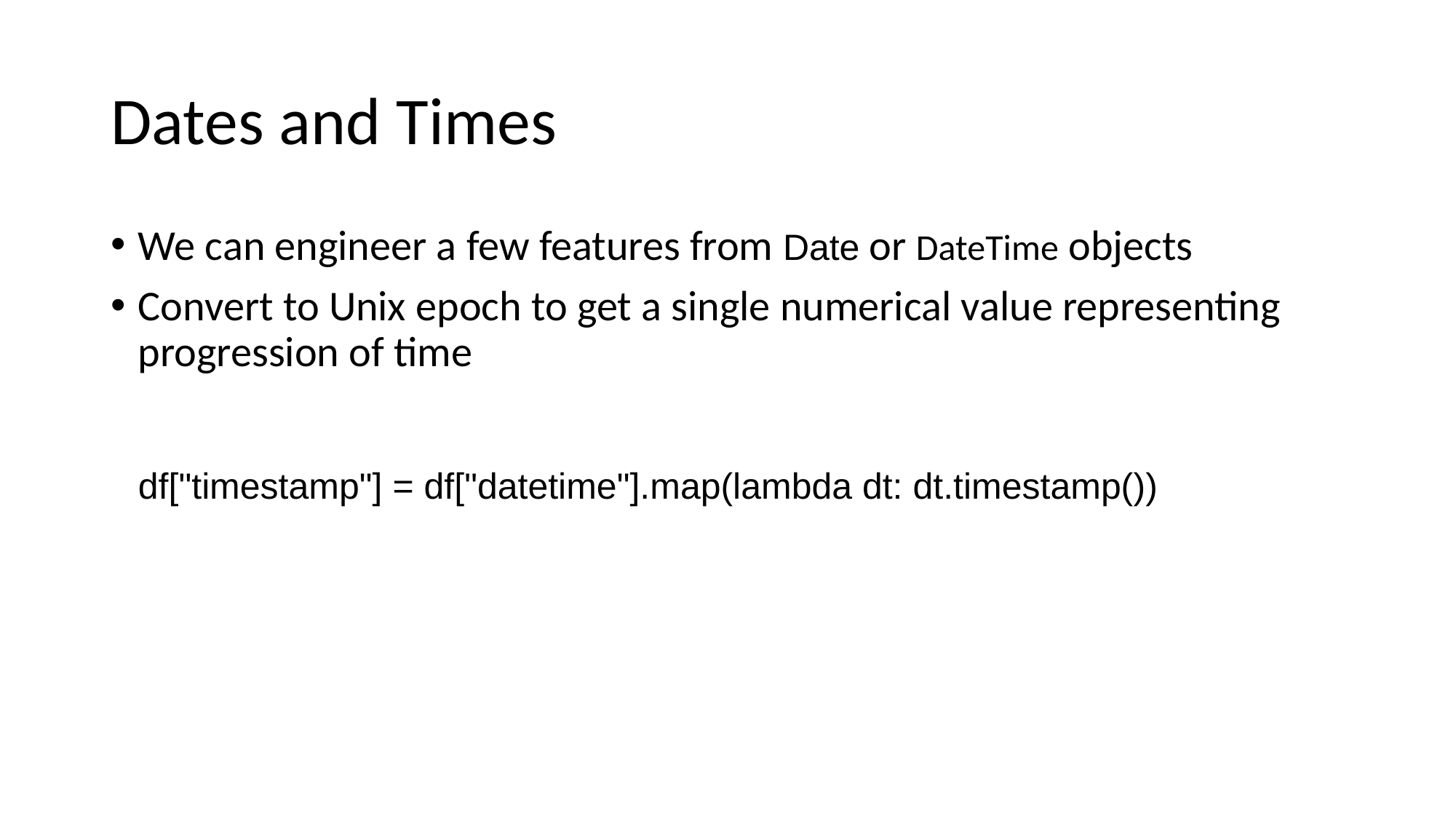

# Dates and Times
We can engineer a few features from Date or DateTime objects
Convert to Unix epoch to get a single numerical value representing progression of time
df["timestamp"] = df["datetime"].map(lambda dt: dt.timestamp())